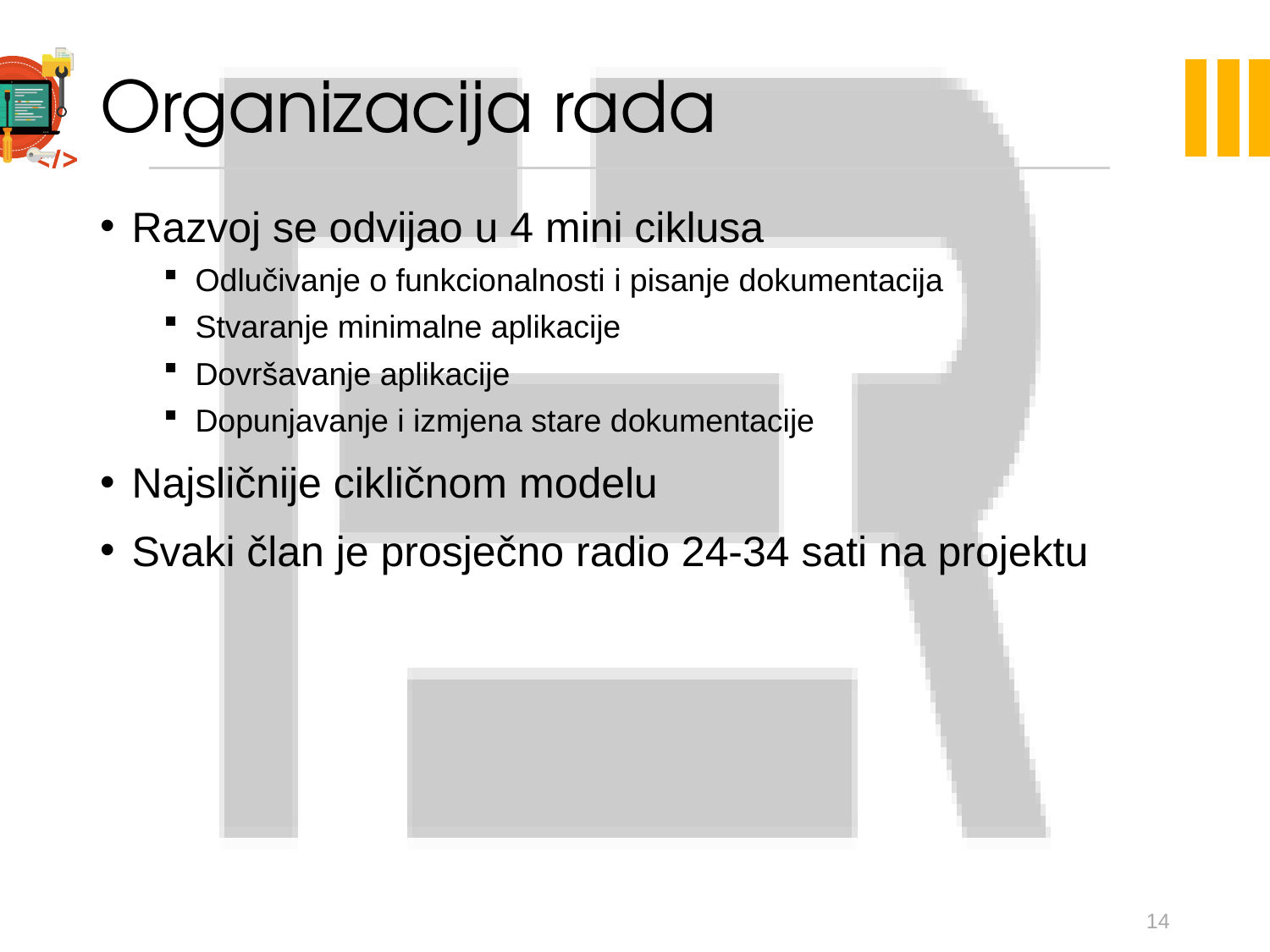

# Organizacija rada
Razvoj se odvijao u 4 mini ciklusa
Odlučivanje o funkcionalnosti i pisanje dokumentacija
Stvaranje minimalne aplikacije
Dovršavanje aplikacije
Dopunjavanje i izmjena stare dokumentacije
Najsličnije cikličnom modelu
Svaki član je prosječno radio 24-34 sati na projektu
14